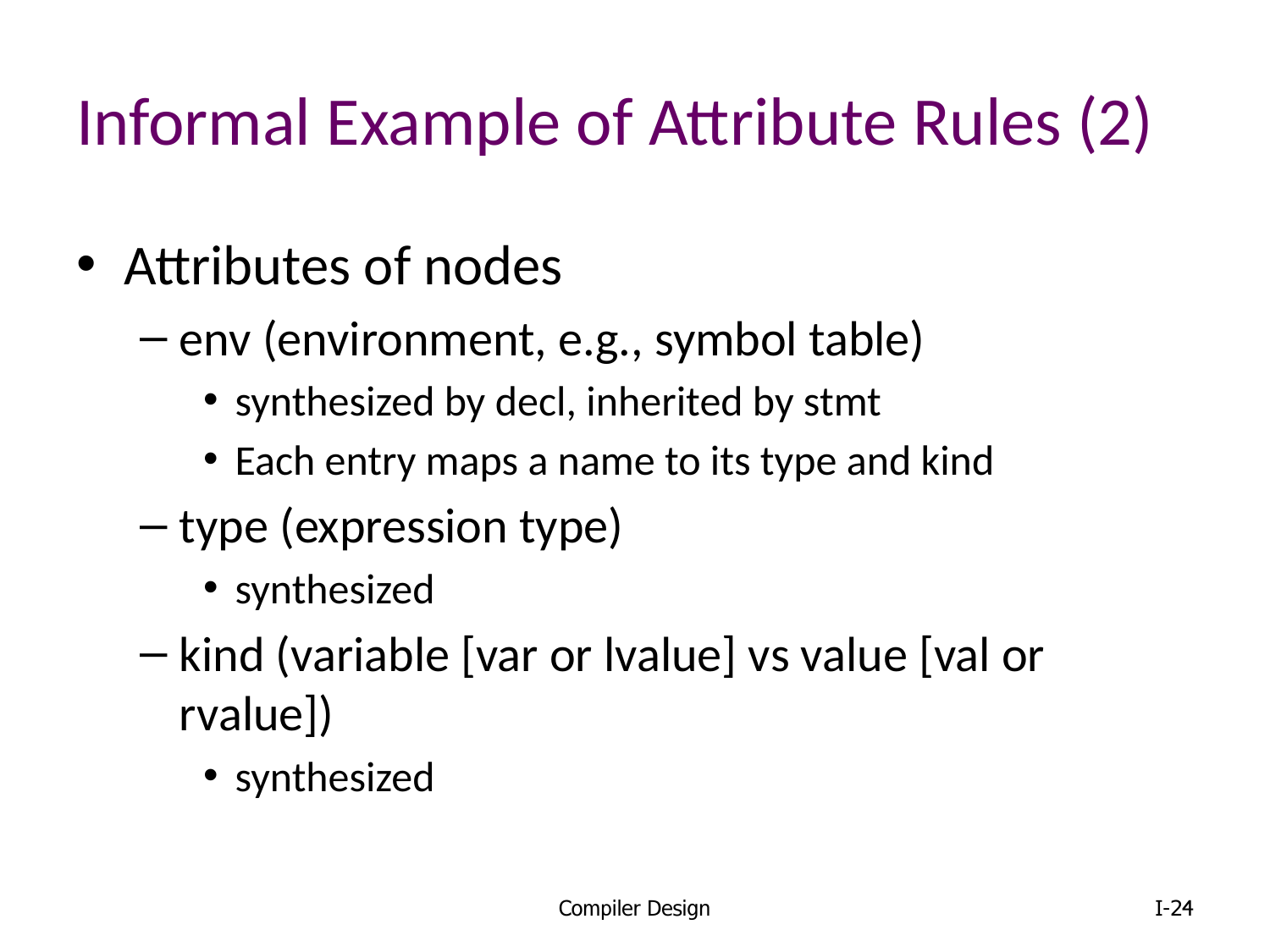

# Informal Example of Attribute Rules (2)
Attributes of nodes
env (environment, e.g., symbol table)
synthesized by decl, inherited by stmt
Each entry maps a name to its type and kind
type (expression type)
synthesized
kind (variable [var or lvalue] vs value [val or rvalue])
synthesized
Compiler Design
I-24